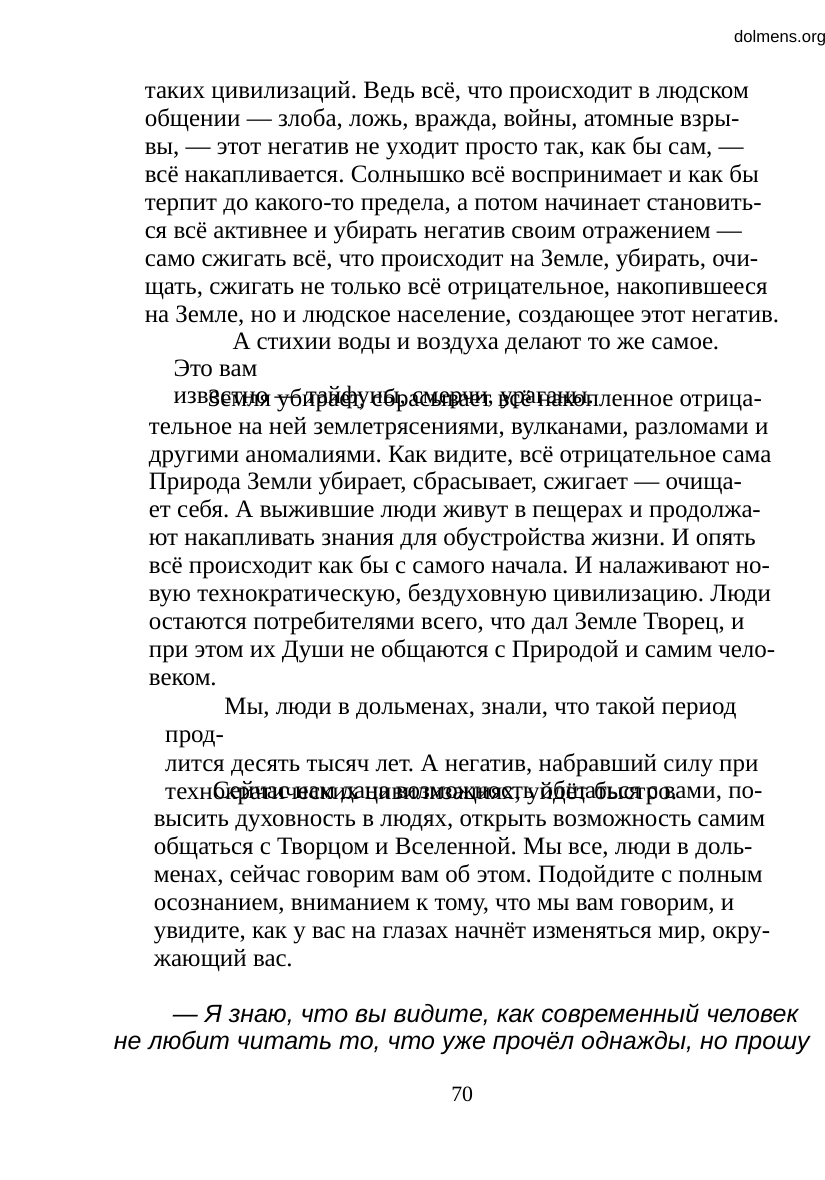

dolmens.org

таких цивилизаций. Ведь всё, что происходит в людском
общении — злоба, ложь, вражда, войны, атомные взры-
вы, — этот негатив не уходит просто так, как бы сам, —
всё накапливается. Солнышко всё воспринимает и как бы
терпит до какого-то предела, а потом начинает становить-
ся всё активнее и убирать негатив своим отражением —
само сжигать всё, что происходит на Земле, убирать, очи-
щать, сжигать не только всё отрицательное, накопившееся
на Земле, но и людское население, создающее этот негатив.

А стихии воды и воздуха делают то же самое. Это вам
известно — тайфуны, смерчи, ураганы.

Земля убирает, сбрасывает всё накопленное отрица-
тельное на ней землетрясениями, вулканами, разломами и
другими аномалиями. Как видите, всё отрицательное сама
Природа Земли убирает, сбрасывает, сжигает — очища-
ет себя. А выжившие люди живут в пещерах и продолжа-
ют накапливать знания для обустройства жизни. И опять
всё происходит как бы с самого начала. И налаживают но-
вую технократическую, бездуховную цивилизацию. Люди
остаются потребителями всего, что дал Земле Творец, и
при этом их Души не общаются с Природой и самим чело-
веком.

Мы, люди в дольменах, знали, что такой период прод-
лится десять тысяч лет. А негатив, набравший силу при
технократических цивилизациях, уйдёт быстро.

Сейчас нам дана возможность общаться с вами, по-
высить духовность в людях, открыть возможность самим
общаться с Творцом и Вселенной. Мы все, люди в доль-
менах, сейчас говорим вам об этом. Подойдите с полным
осознанием, вниманием к тому, что мы вам говорим, и
увидите, как у вас на глазах начнёт изменяться мир, окру-
жающий вас.

— Я знаю, что вы видите, как современный человек
не любит читать то, что уже прочёл однажды, но прошу

70